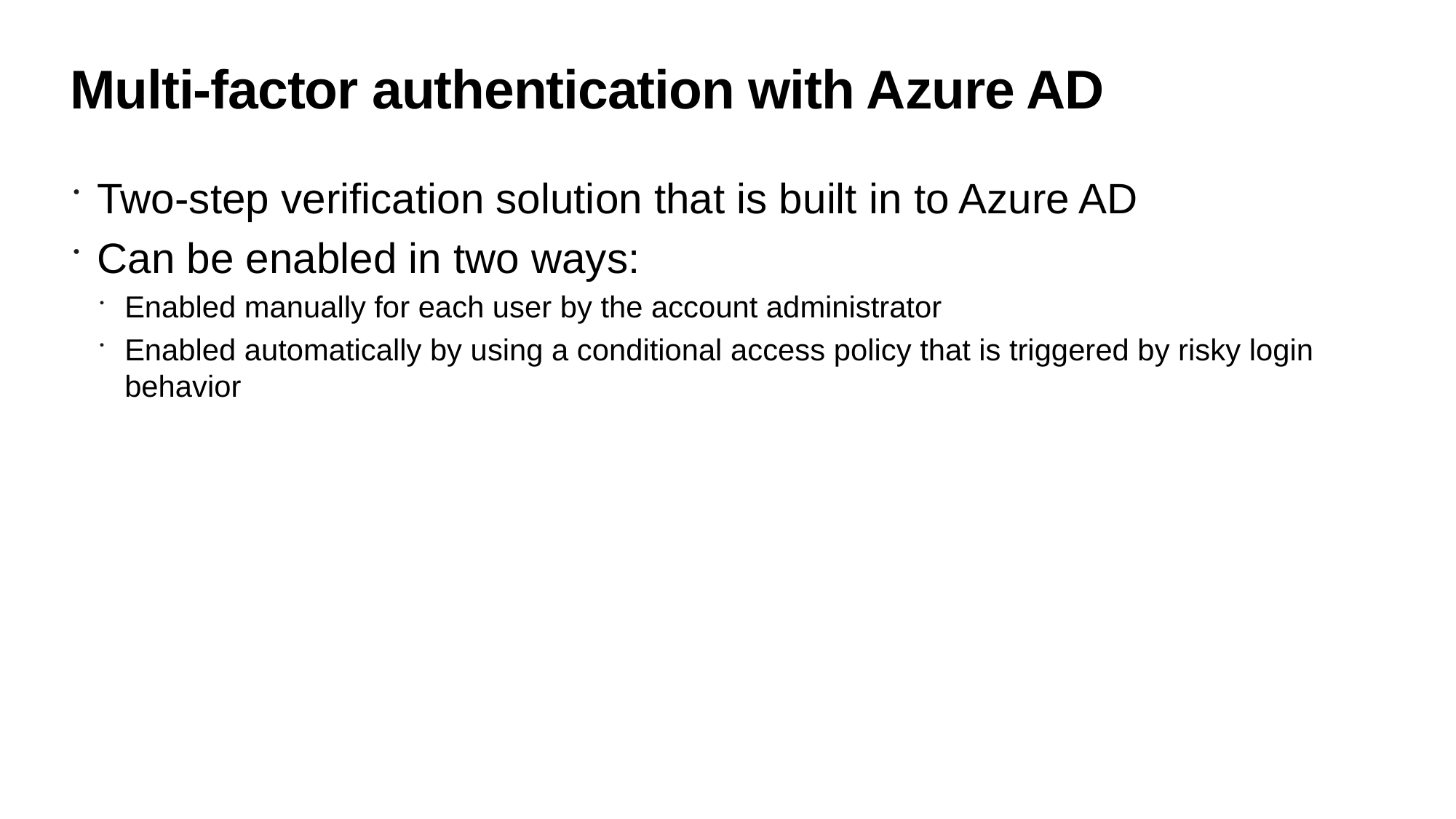

# Multi-factor authentication with Azure AD
Two-step verification solution that is built in to Azure AD
Can be enabled in two ways:
Enabled manually for each user by the account administrator
Enabled automatically by using a conditional access policy that is triggered by risky login behavior